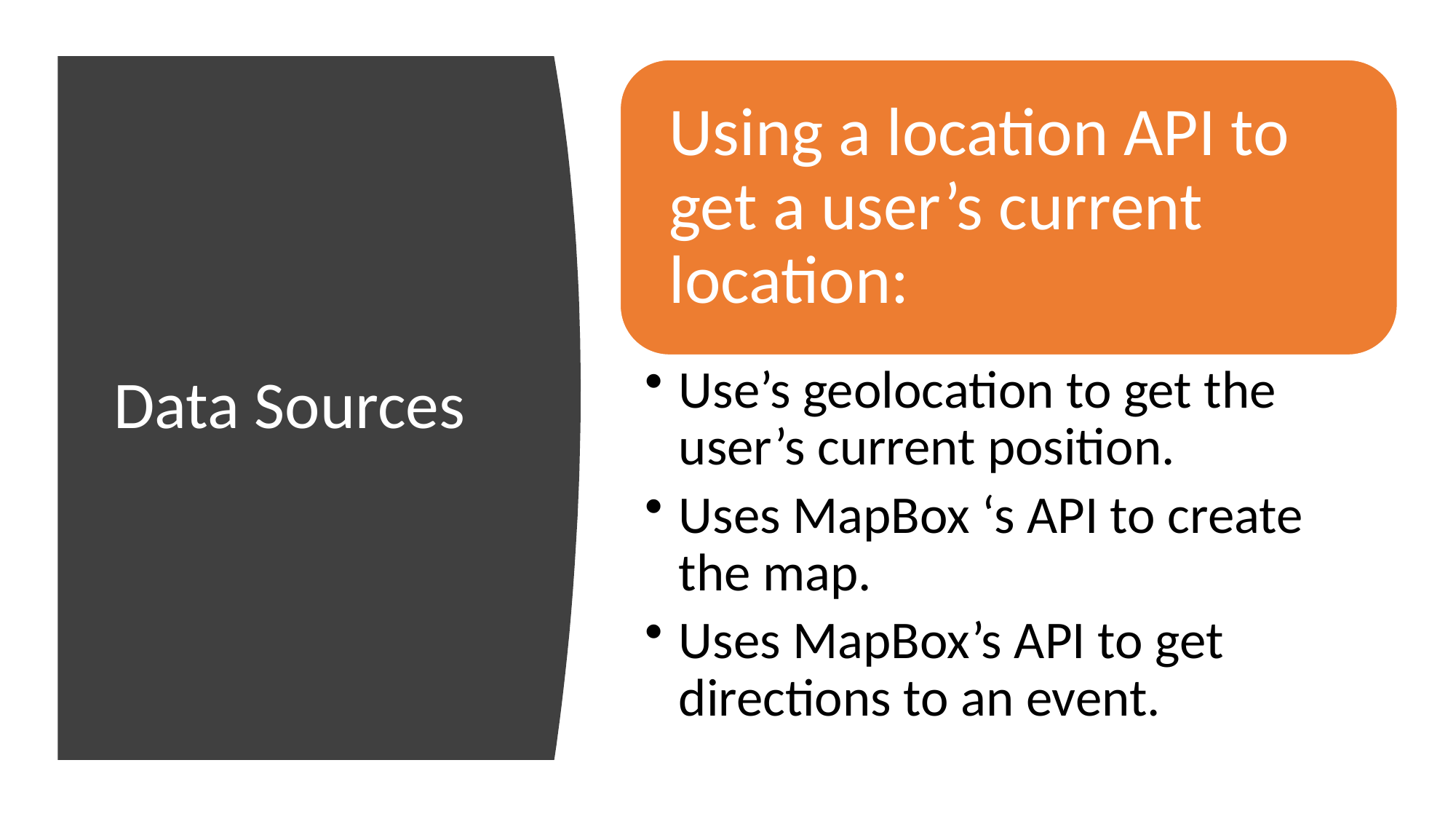

Using a location API to get a user’s current location:
Use’s geolocation to get the user’s current position.
Uses MapBox ‘s API to create the map.
Uses MapBox’s API to get directions to an event.

# Data Sources